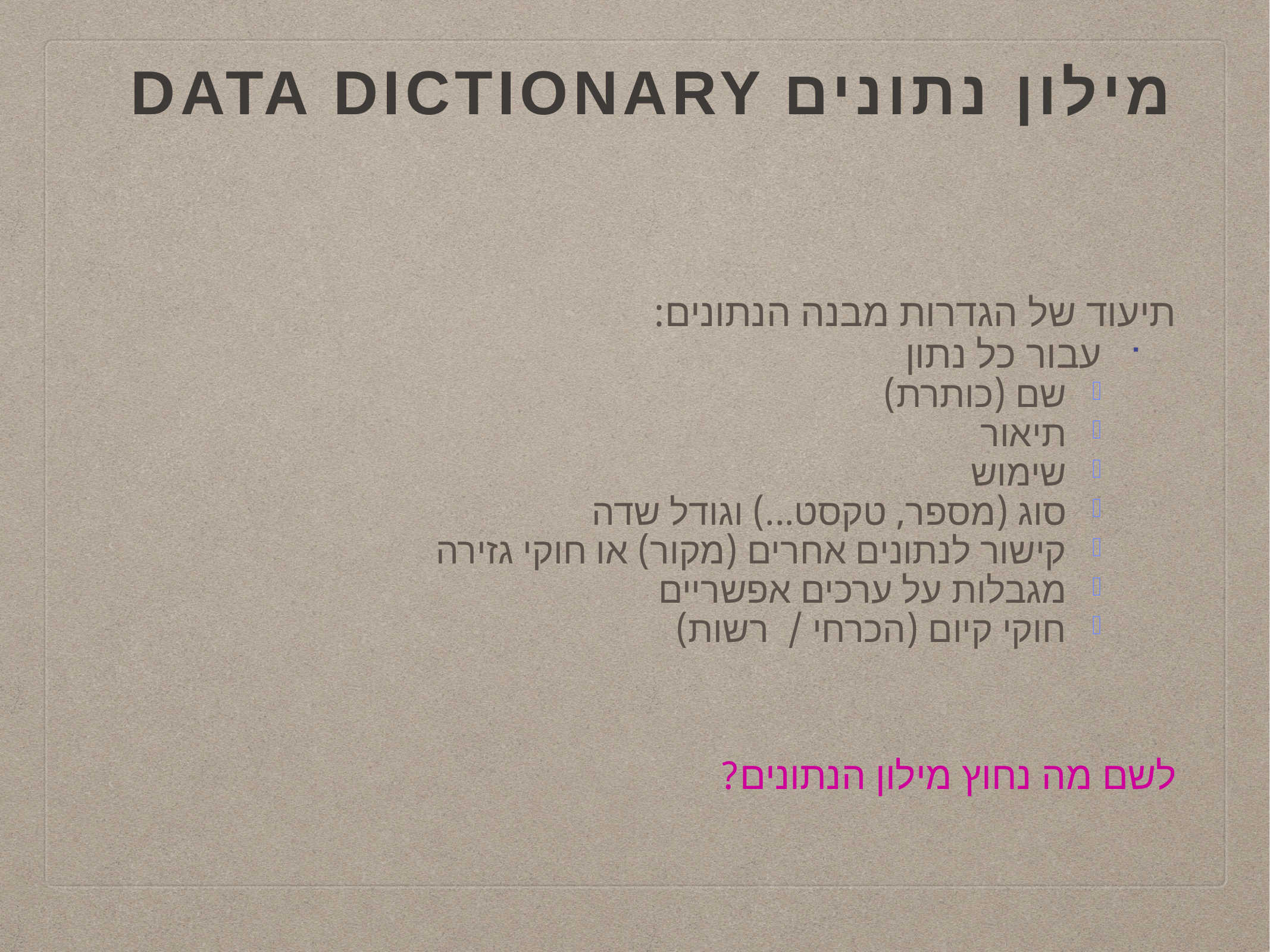

# מילון נתונים Data Dictionary
תיעוד של הגדרות מבנה הנתונים:
עבור כל נתון
שם (כותרת)
תיאור
שימוש
סוג (מספר, טקסט...) וגודל שדה
קישור לנתונים אחרים (מקור) או חוקי גזירה
מגבלות על ערכים אפשריים
חוקי קיום (הכרחי /  רשות)

לשם מה נחוץ מילון הנתונים?